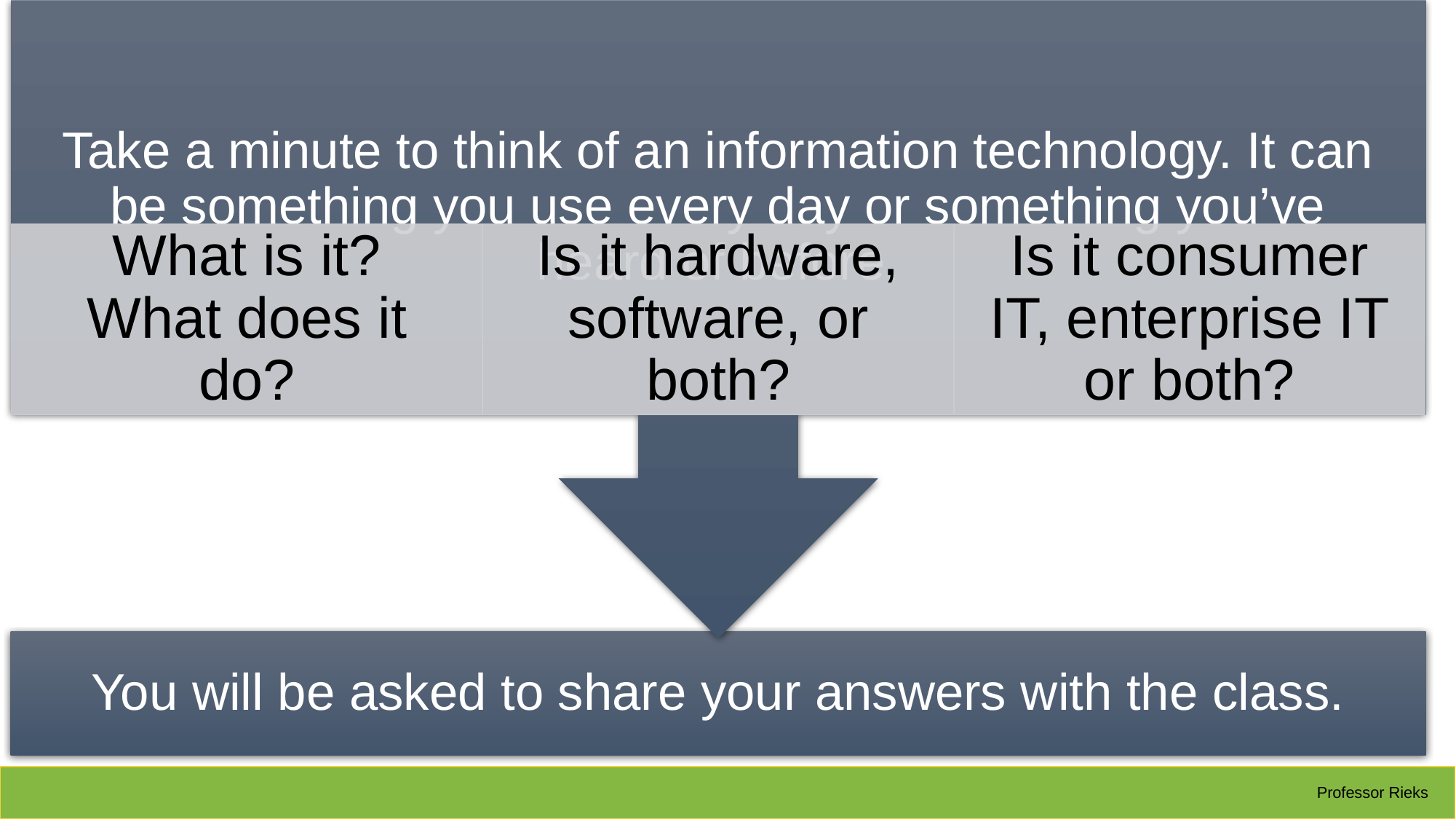

You will be asked to share your answers with the class.
Take a minute to think of an information technology. It can be something you use every day or something you’ve heard of before.
What is it? What does it do?
Is it hardware, software, or both?
Is it consumer IT, enterprise IT or both?